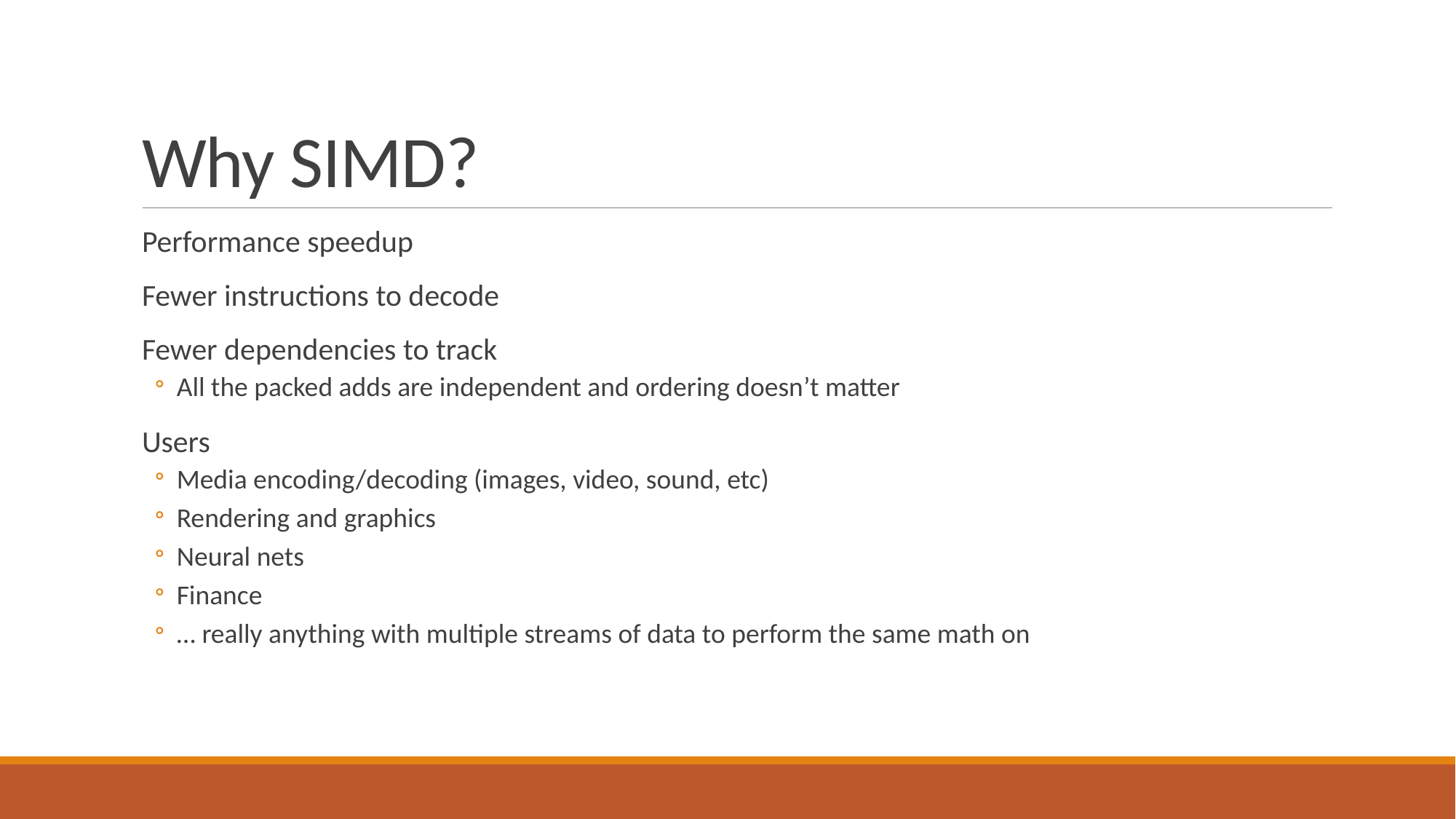

# Why SIMD?
Performance speedup
Fewer instructions to decode
Fewer dependencies to track
All the packed adds are independent and ordering doesn’t matter
Users
Media encoding/decoding (images, video, sound, etc)
Rendering and graphics
Neural nets
Finance
… really anything with multiple streams of data to perform the same math on